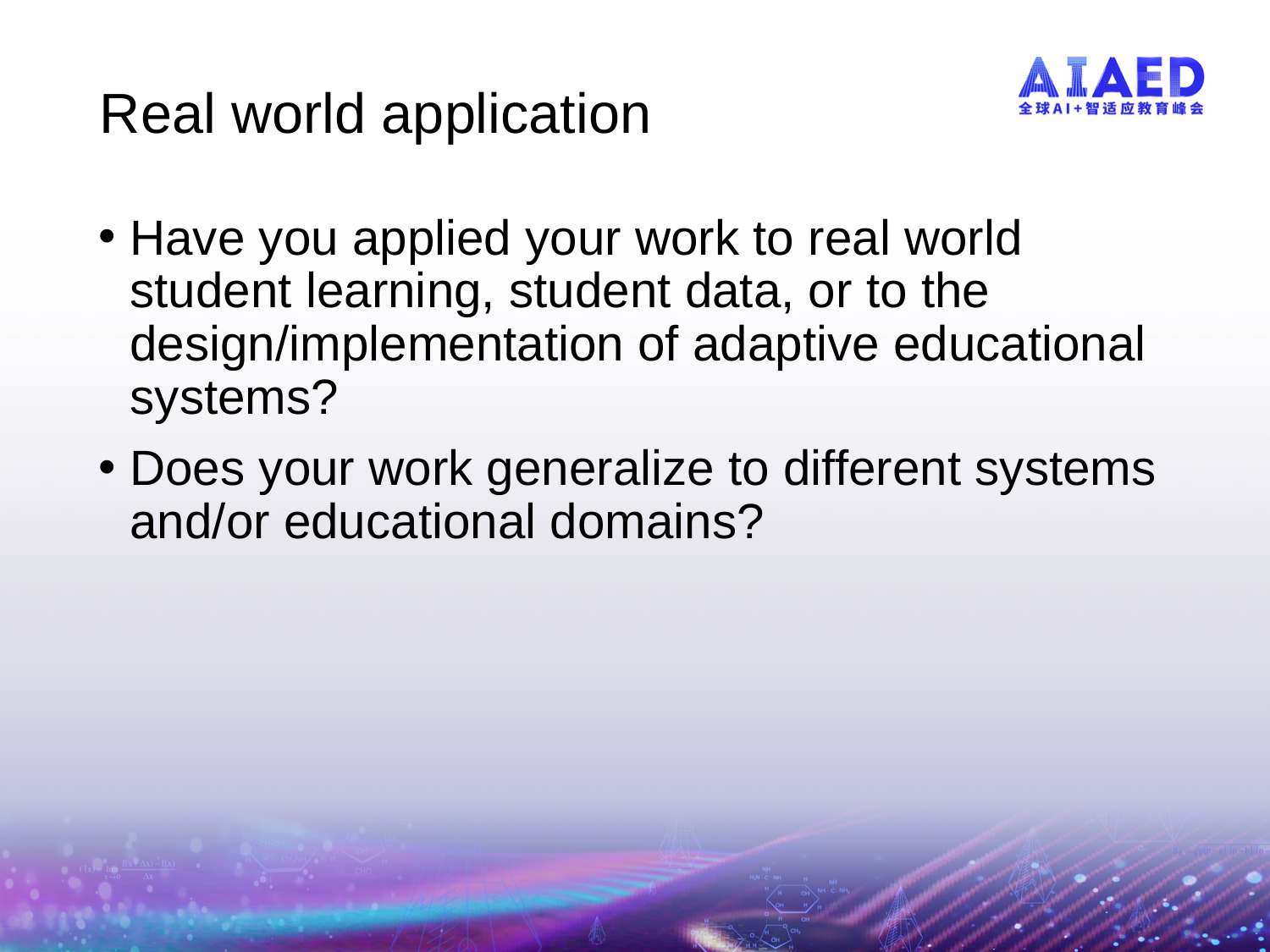

# Real world application
Have you applied your work to real world student learning, student data, or to the design/implementation of adaptive educational systems?
Does your work generalize to different systems and/or educational domains?